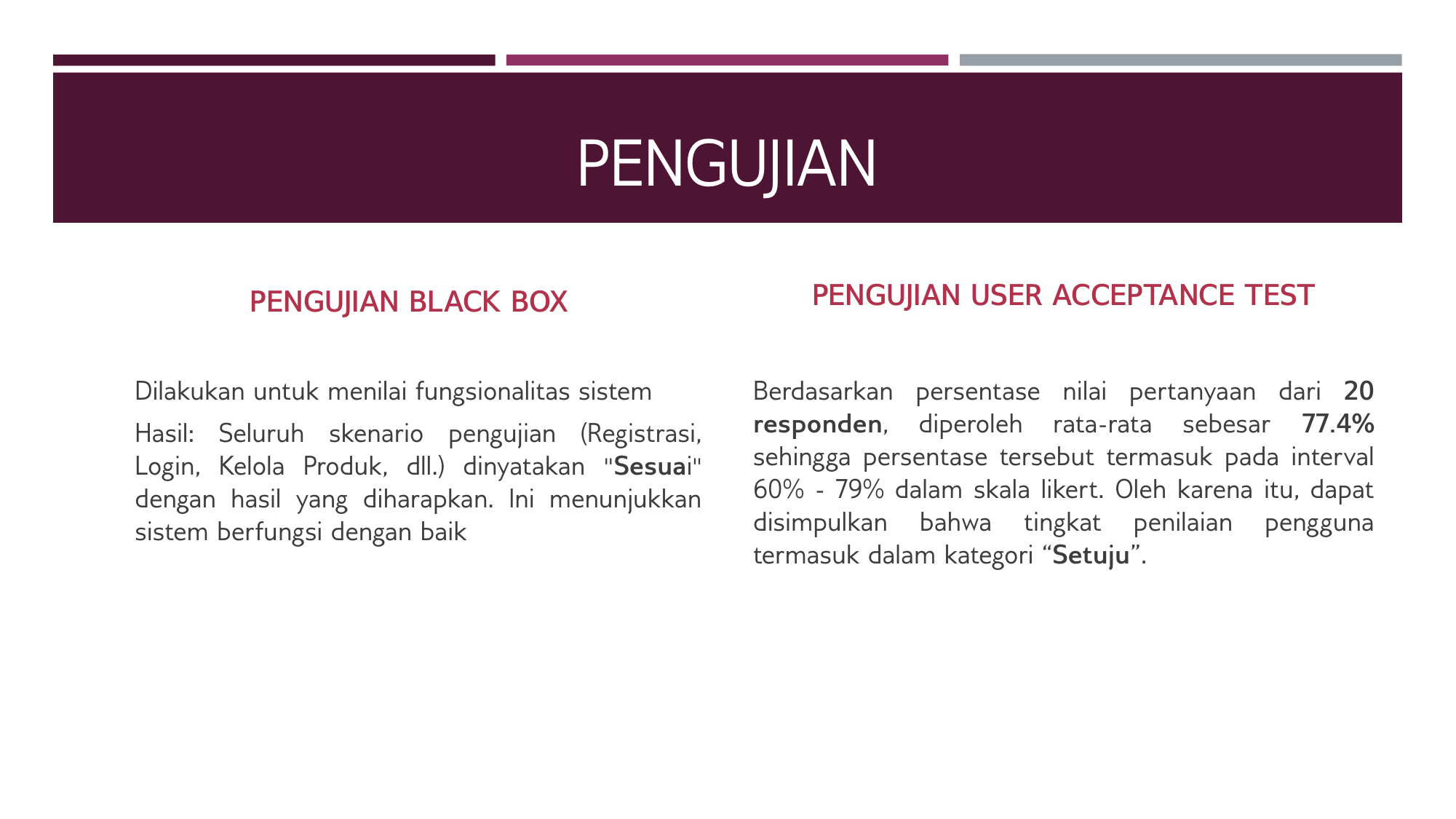

# PENGUJIAN
PENGUJIAN BLACK BOX
PENGUJIAN USER ACCEPTANCE TEST
Dilakukan untuk menilai fungsionalitas sistem
Hasil: Seluruh skenario pengujian (Registrasi, Login, Kelola Produk, dll.) dinyatakan "Sesuai" dengan hasil yang diharapkan. Ini menunjukkan sistem berfungsi dengan baik
Berdasarkan persentase nilai pertanyaan dari 20 responden, diperoleh rata-rata sebesar 77.4% sehingga persentase tersebut termasuk pada interval 60% - 79% dalam skala likert. Oleh karena itu, dapat disimpulkan bahwa tingkat penilaian pengguna termasuk dalam kategori “Setuju”.